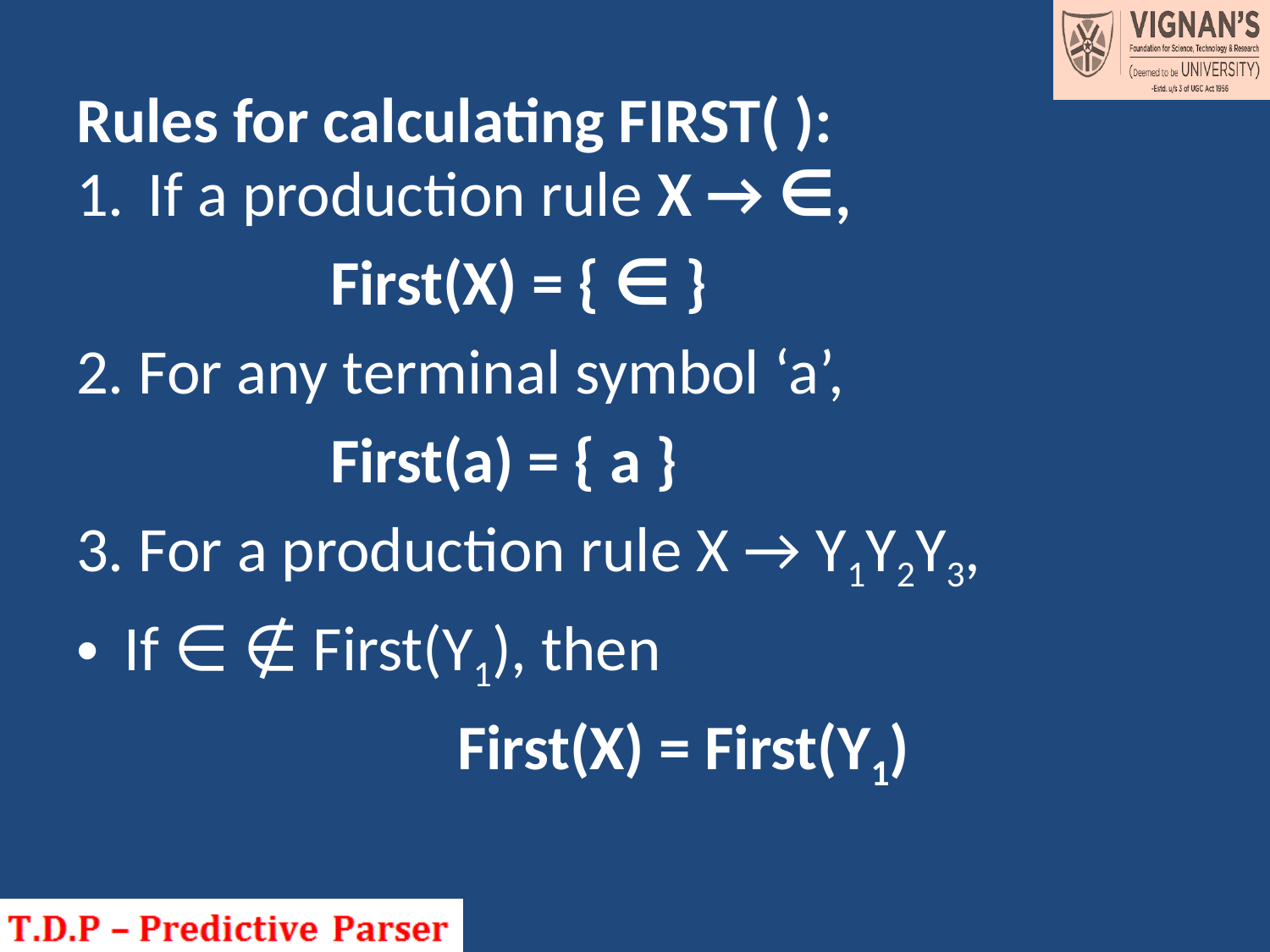

# Rules for calculating FIRST( ):
If a production rule X → ∈,
		First(X) = { ∈ }
2. For any terminal symbol ‘a’,
		First(a) = { a }
3. For a production rule X → Y1Y2Y3,
If ∈ ∉ First(Y1), then
			First(X) = First(Y1)